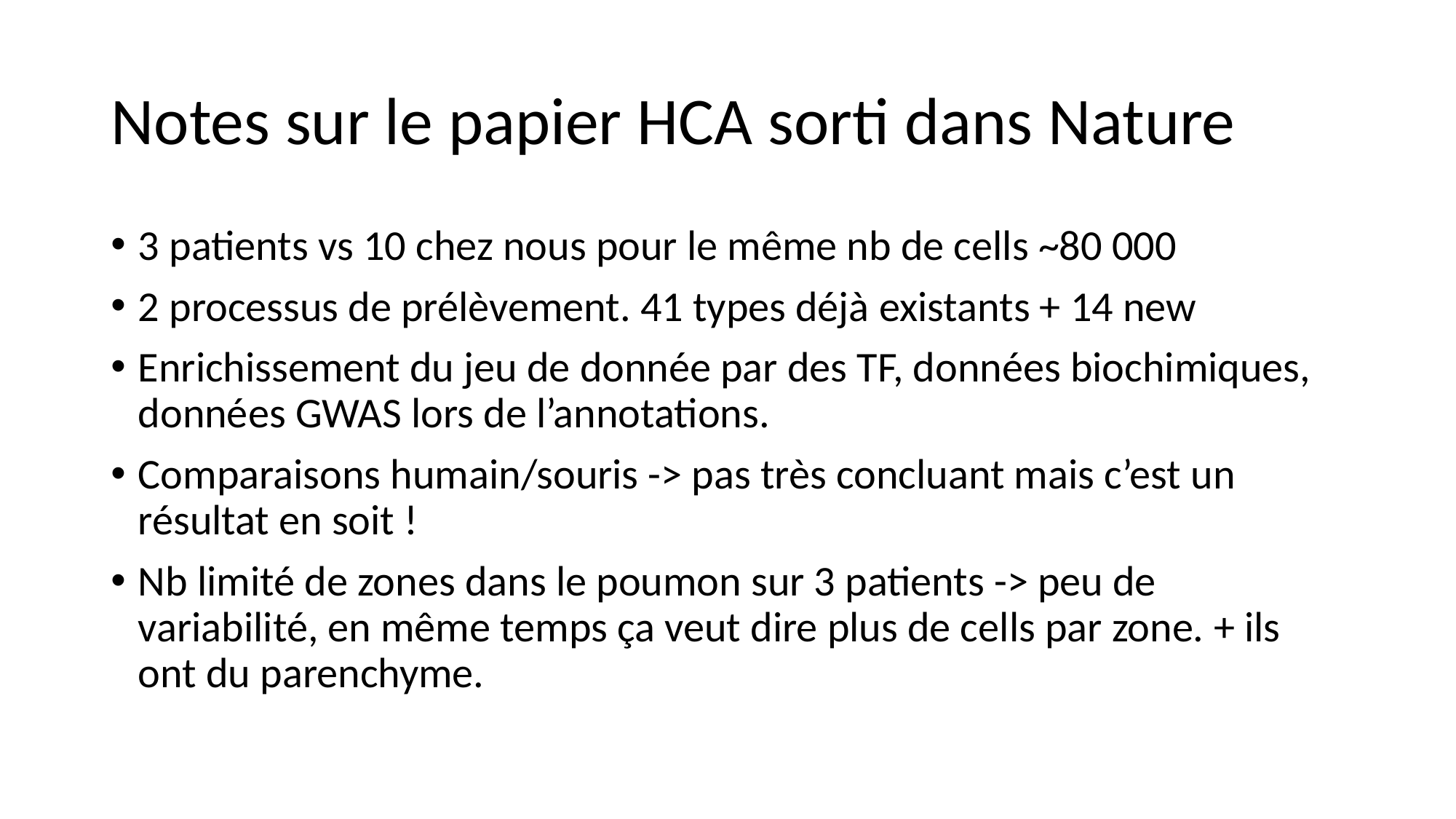

# Notes sur le papier HCA sorti dans Nature
3 patients vs 10 chez nous pour le même nb de cells ~80 000
2 processus de prélèvement. 41 types déjà existants + 14 new
Enrichissement du jeu de donnée par des TF, données biochimiques, données GWAS lors de l’annotations.
Comparaisons humain/souris -> pas très concluant mais c’est un résultat en soit !
Nb limité de zones dans le poumon sur 3 patients -> peu de variabilité, en même temps ça veut dire plus de cells par zone. + ils ont du parenchyme.